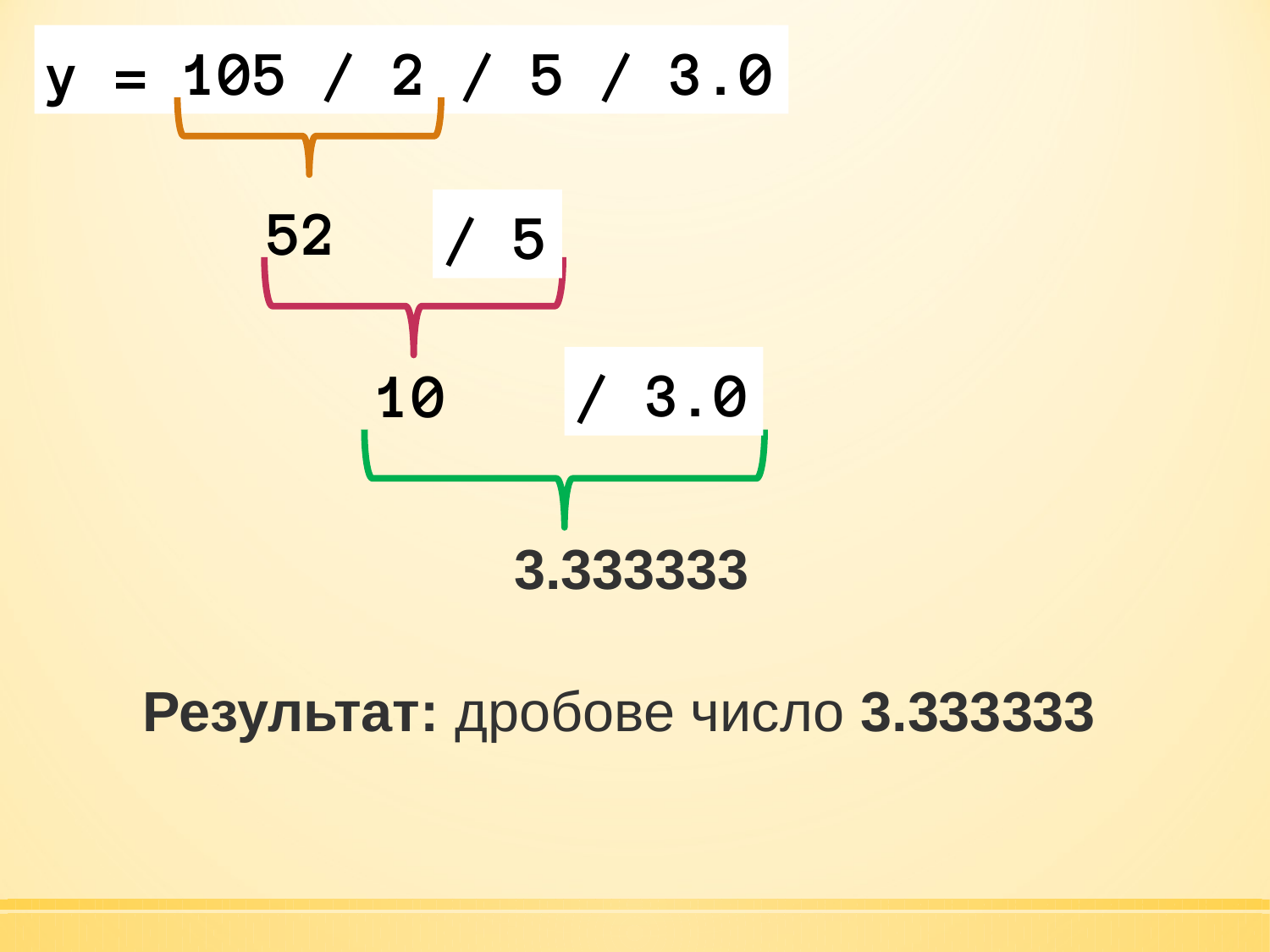

y = 105 / 2 / 5 / 3.0

52
/ 5

/ 3.0
10
3.333333
Результат: дробове число 3.333333